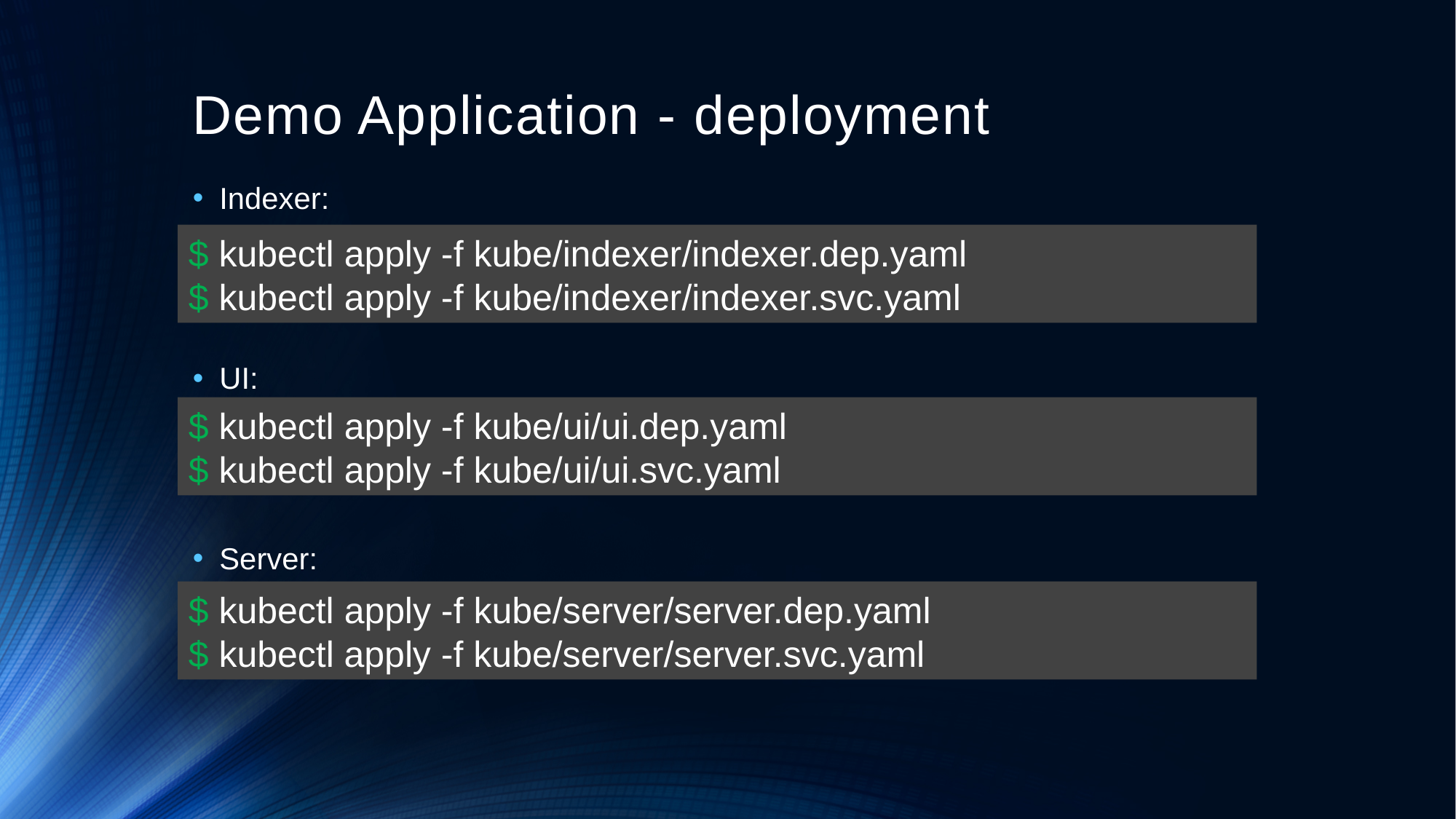

# Demo Application - deployment
Indexer:

UI:

Server:

$ kubectl apply -f kube/indexer/indexer.dep.yaml
$ kubectl apply -f kube/indexer/indexer.svc.yaml
$ kubectl apply -f kube/ui/ui.dep.yaml
$ kubectl apply -f kube/ui/ui.svc.yaml
$ kubectl apply -f kube/server/server.dep.yaml
$ kubectl apply -f kube/server/server.svc.yaml